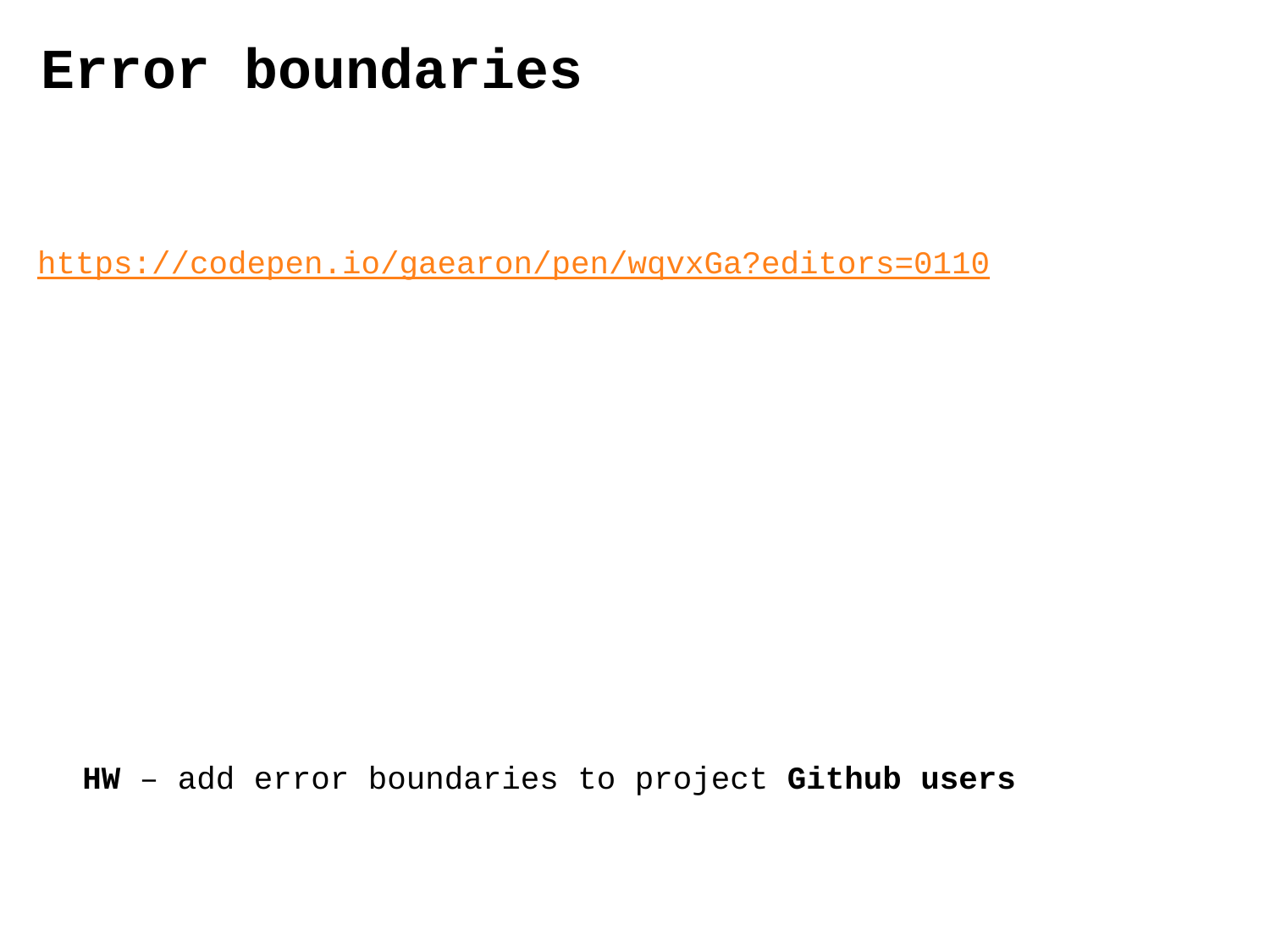

Error boundaries
https://codepen.io/gaearon/pen/wqvxGa?editors=0110
HW – add error boundaries to project Github users